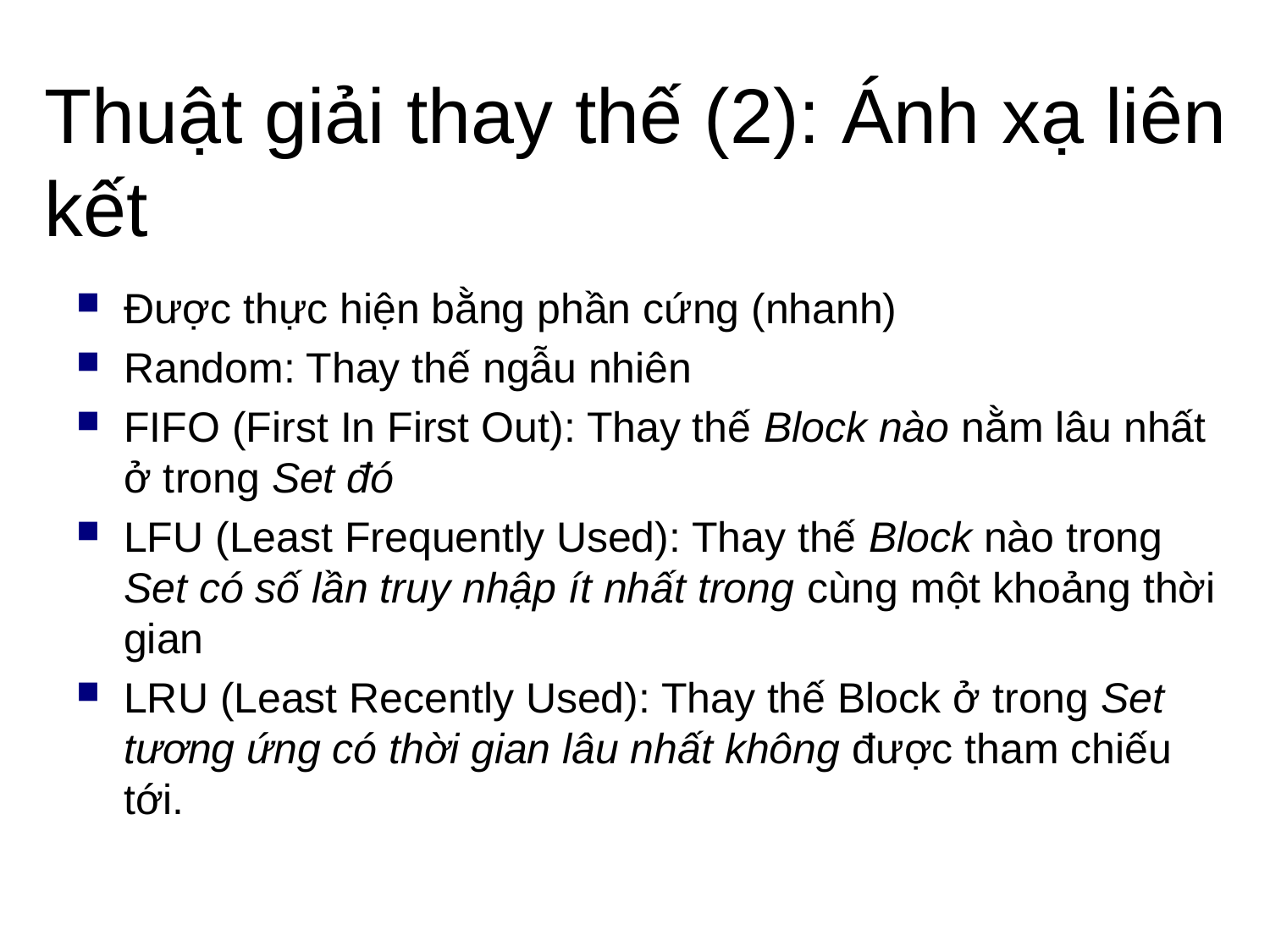

# Thuật giải thay thế (2): Ánh xạ liên kết
Được thực hiện bằng phần cứng (nhanh)
Random: Thay thế ngẫu nhiên
FIFO (First In First Out): Thay thế Block nào nằm lâu nhất ở trong Set đó
LFU (Least Frequently Used): Thay thế Block nào trong Set có số lần truy nhập ít nhất trong cùng một khoảng thời gian
LRU (Least Recently Used): Thay thế Block ở trong Set tương ứng có thời gian lâu nhất không được tham chiếu tới.
63